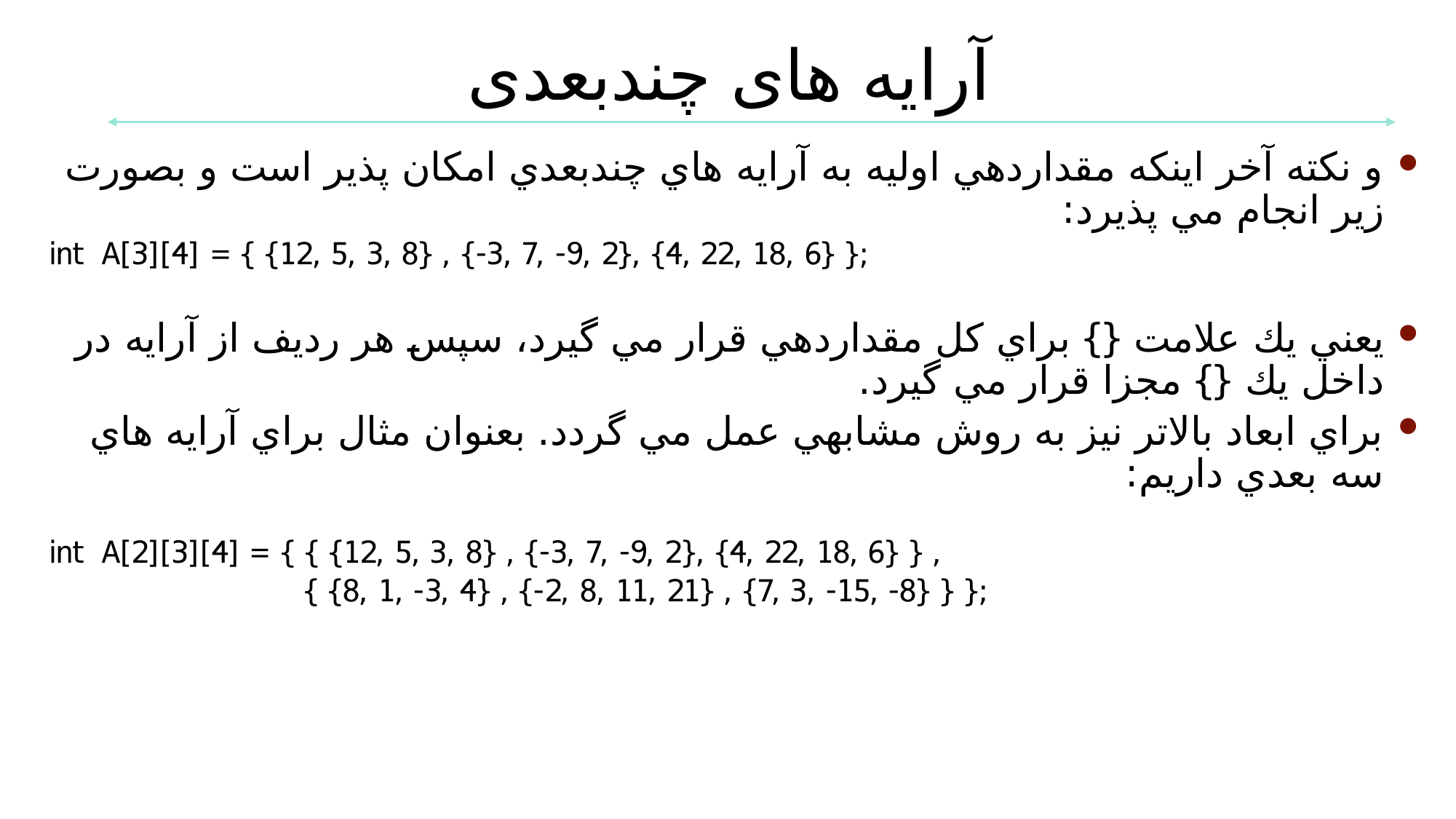

آرایه های چندبعدی
و نكته آخر اينكه مقداردهي اوليه به آرايه هاي چندبعدي امكان پذير است و بصورت زير انجام مي پذيرد:
int  A[3][4] = { {12, 5, 3, 8} , {-3, 7, -9, 2}, {4, 22, 18, 6} };

يعني يك علامت {} براي كل مقداردهي قرار مي گيرد، سپس هر رديف از آرايه در داخل يك {} مجزا قرار مي گيرد.
براي ابعاد بالاتر نيز به روش مشابهي عمل مي گردد. بعنوان مثال براي آرايه هاي سه بعدي داريم:

int  A[2][3][4] = { { {12, 5, 3, 8} , {-3, 7, -9, 2}, {4, 22, 18, 6} } ,
                           { {8, 1, -3, 4} , {-2, 8, 11, 21} , {7, 3, -15, -8} } };